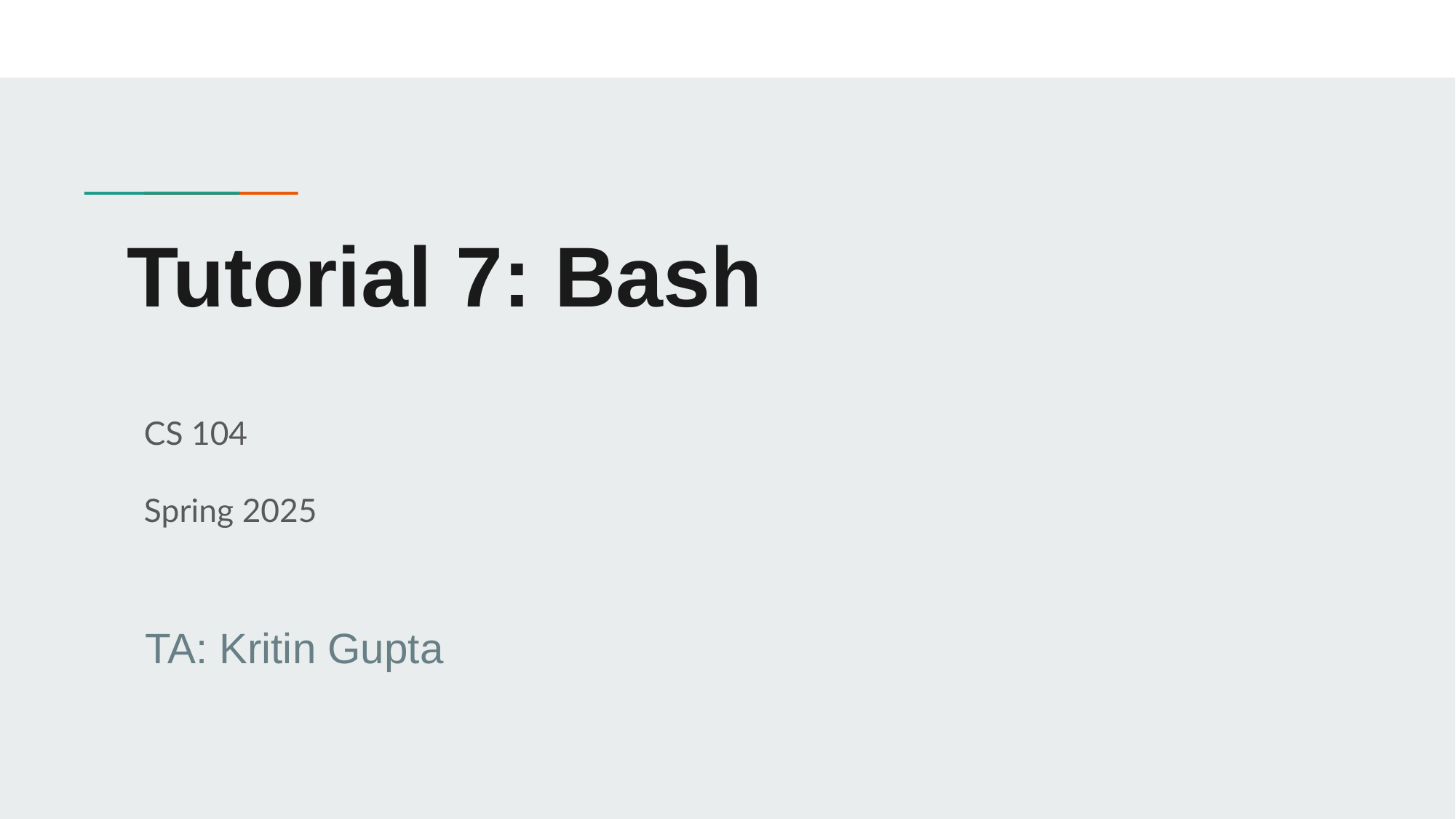

# Tutorial 7: Bash
CS 104

Spring 2025
TA: Kritin Gupta